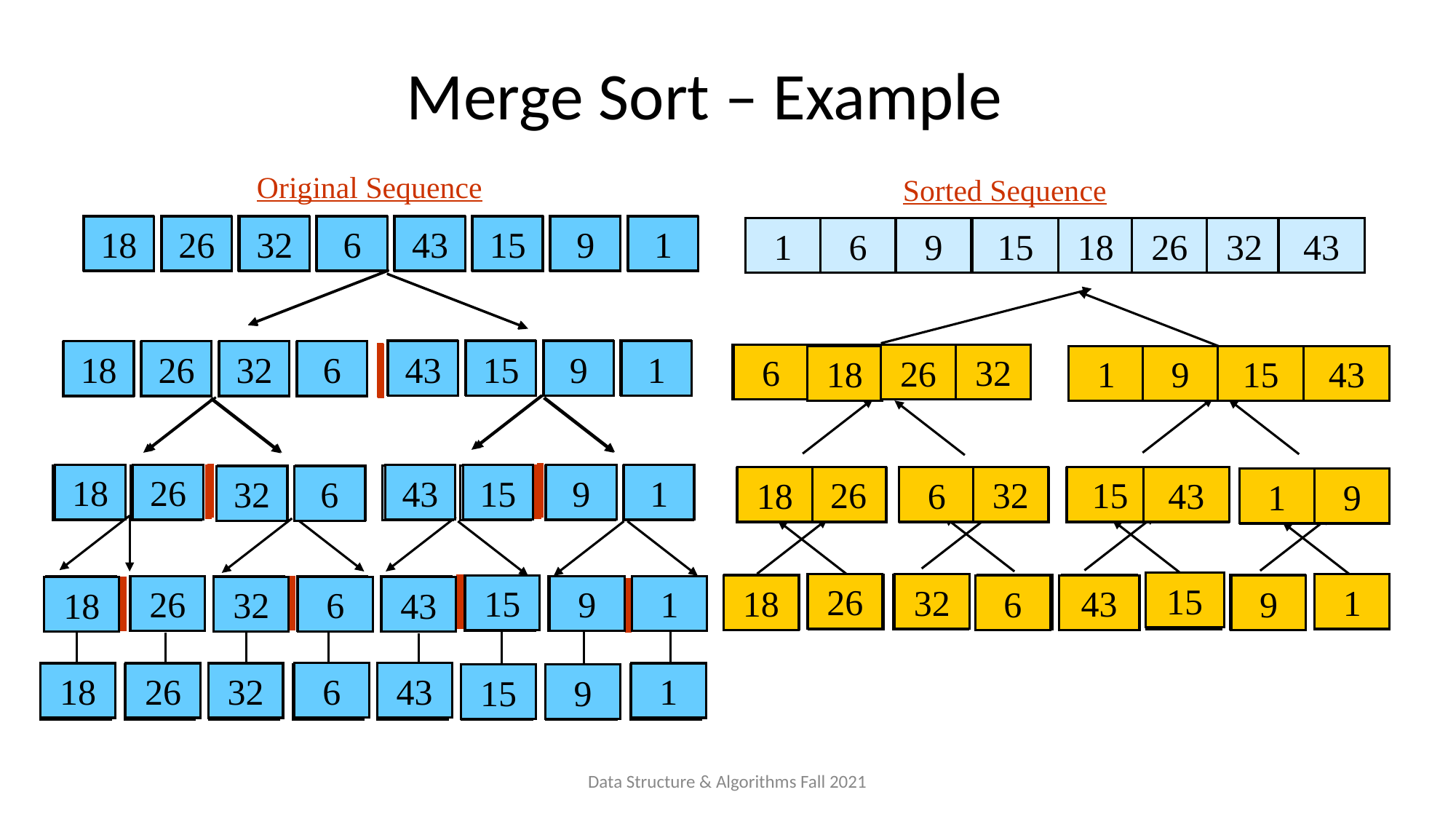

# Merge Sort – Example
Original Sequence
Sorted Sequence
18
26
32
 6
43
15
 9
 1
18
26
32
 6
43
15
 9
 1
 1
 6
 9
15
18
26
32
43
18
26
32
 6
18
26
32
 6
43
15
 9
 1
43
15
 9
 1
 6
32
26
26
32
 6
18
18
 9
15
 1
43
 1
 9
15
43
43
15
43
15
18
26
 9
 1
18
26
32
 6
 9
 1
32
 6
26
32
15
18
 6
43
18
26
 6
32
15
43
 1
 9
 1
 9
18
26
 6
43
32
15
 1
 9
15
26
32
 1
18
26
32
 6
43
15
 9
 1
18
15
43
 9
 6
26
 9
 1
32
 6
18
43
 6
 9
15
18
 1
26
32
43
 6
43
18
26
32
 1
15
 9
Data Structure & Algorithms Fall 2021